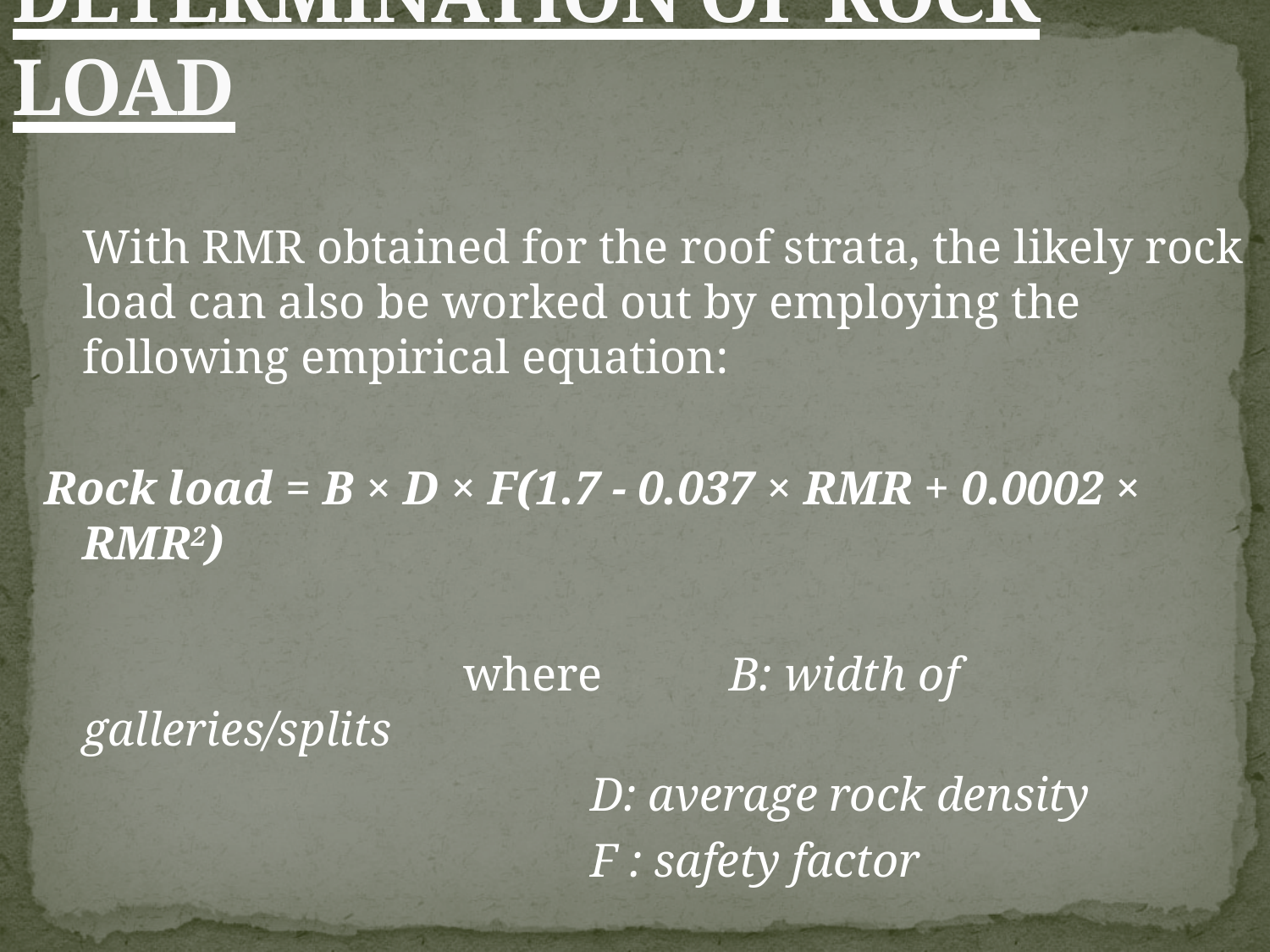

# DETERMINATION OF ROCK LOAD
	With RMR obtained for the roof strata, the likely rock load can also be worked out by employing the following empirical equation:

Rock load = B × D × F(1.7 - 0.037 × RMR + 0.0002 × RMR2)

				where	 B: width of galleries/splits
					D: average rock density
					F : safety factor

A safety factor of 1.5 is generally considered enough.